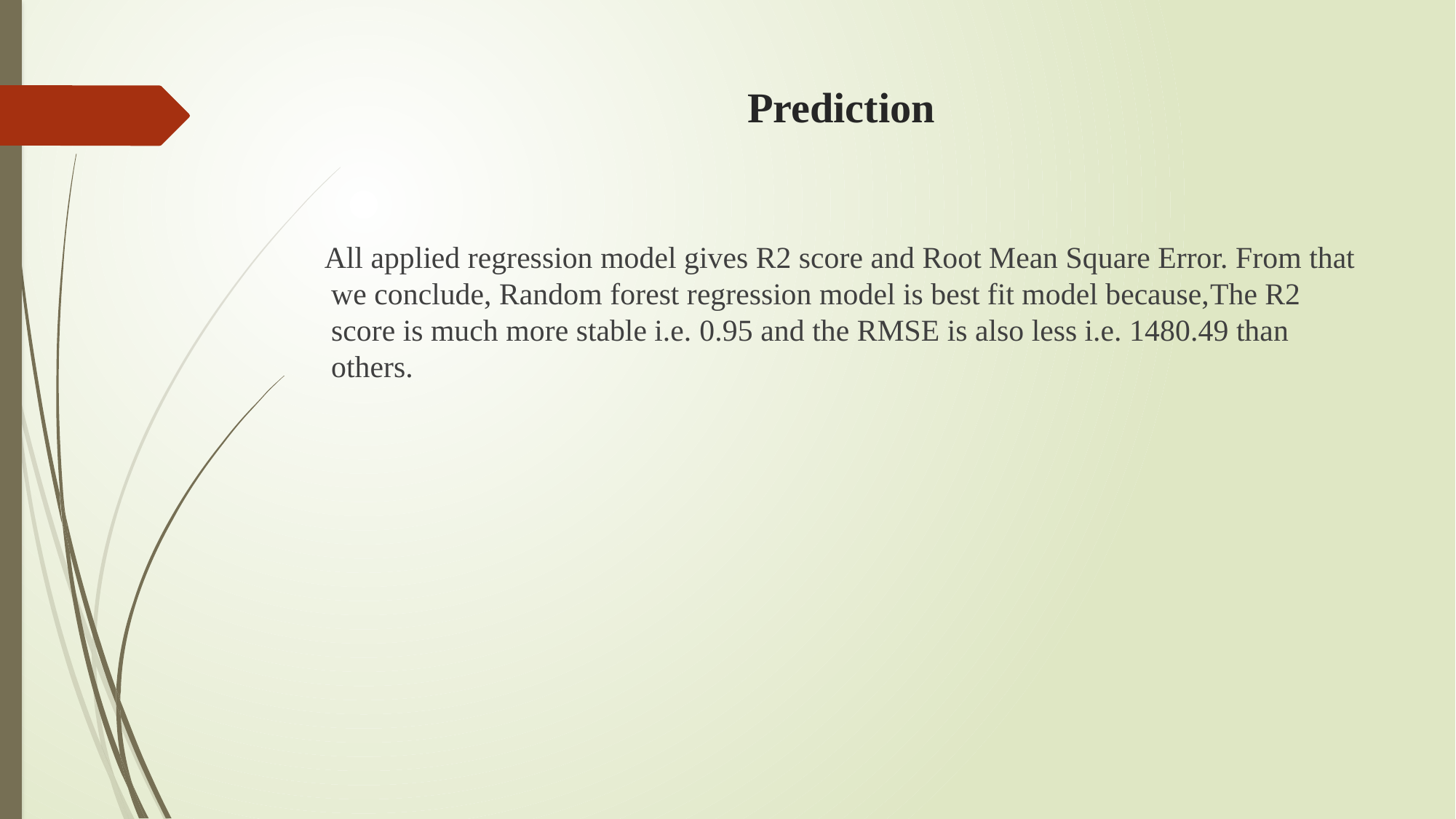

# Prediction
    All applied regression model gives R2 score and Root Mean Square Error. From that we conclude, Random forest regression model is best fit model because,The R2 score is much more stable i.e. 0.95 and the RMSE is also less i.e. 1480.49 than others.